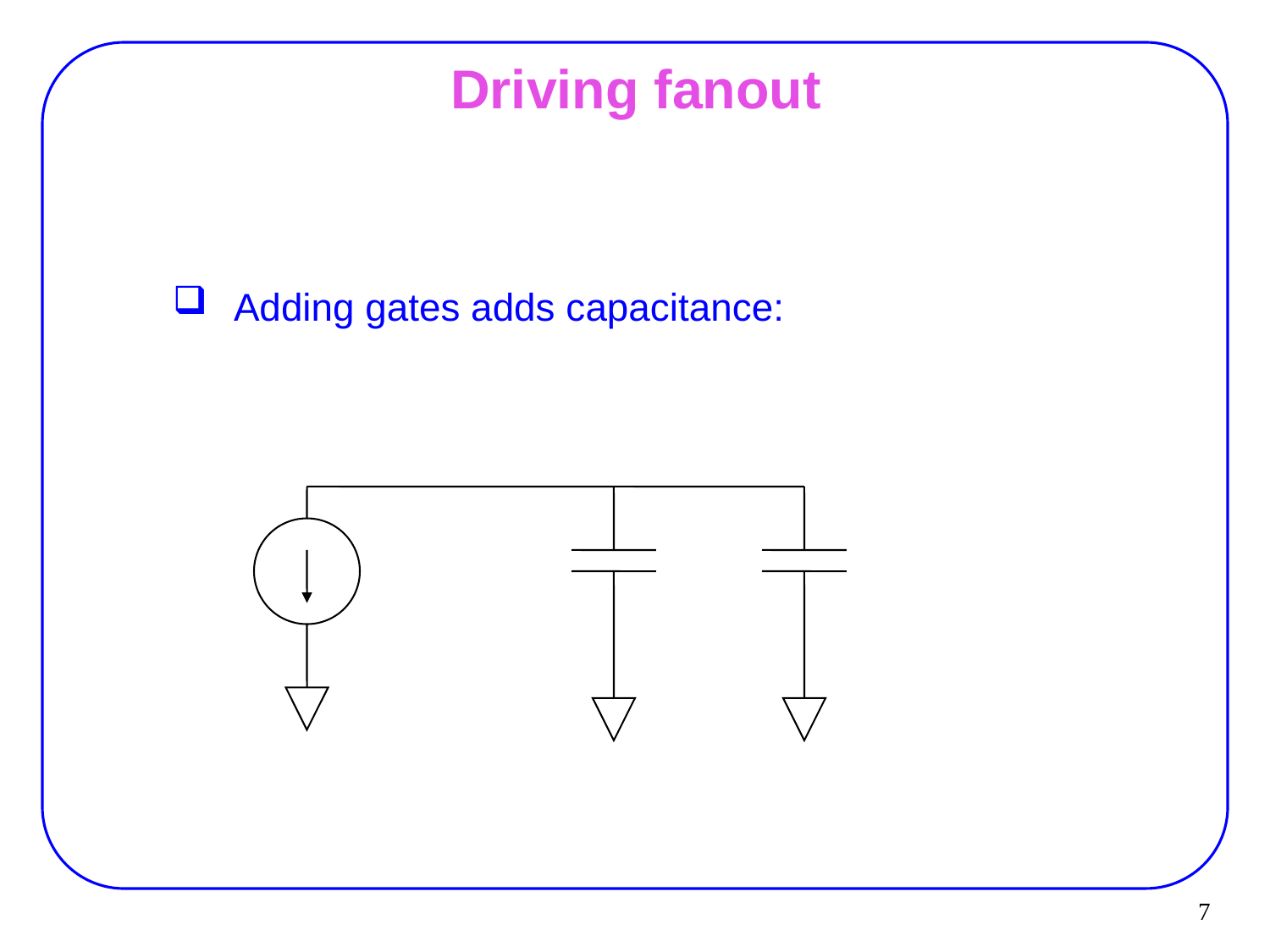

مرتضي صاحب الزماني
7
# Driving fanout
Adding gates adds capacitance: